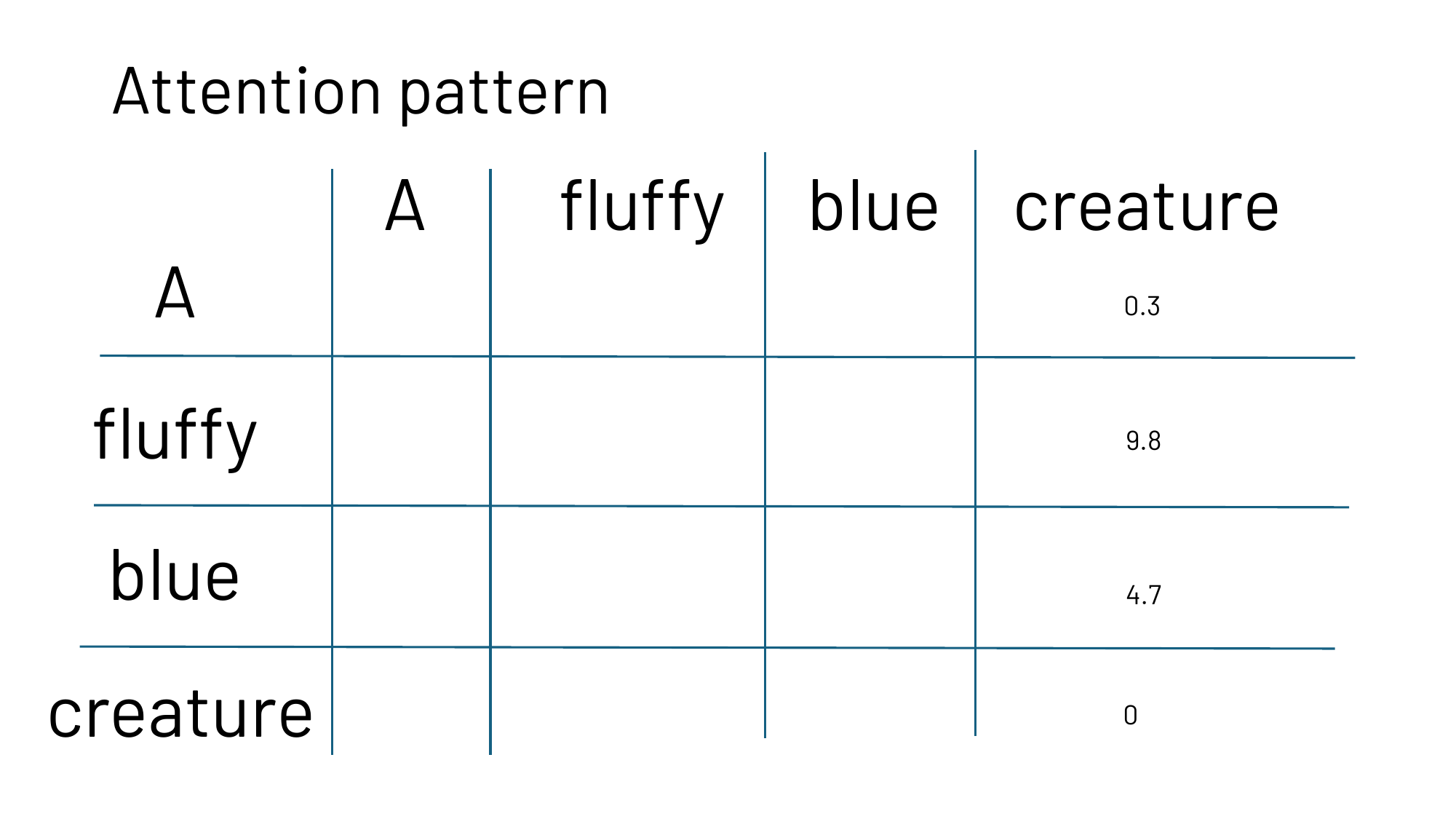

# Attention pattern
fluffy
blue
creature
A
A
0.3
fluffy
9.8
blue
4.7
creature
0